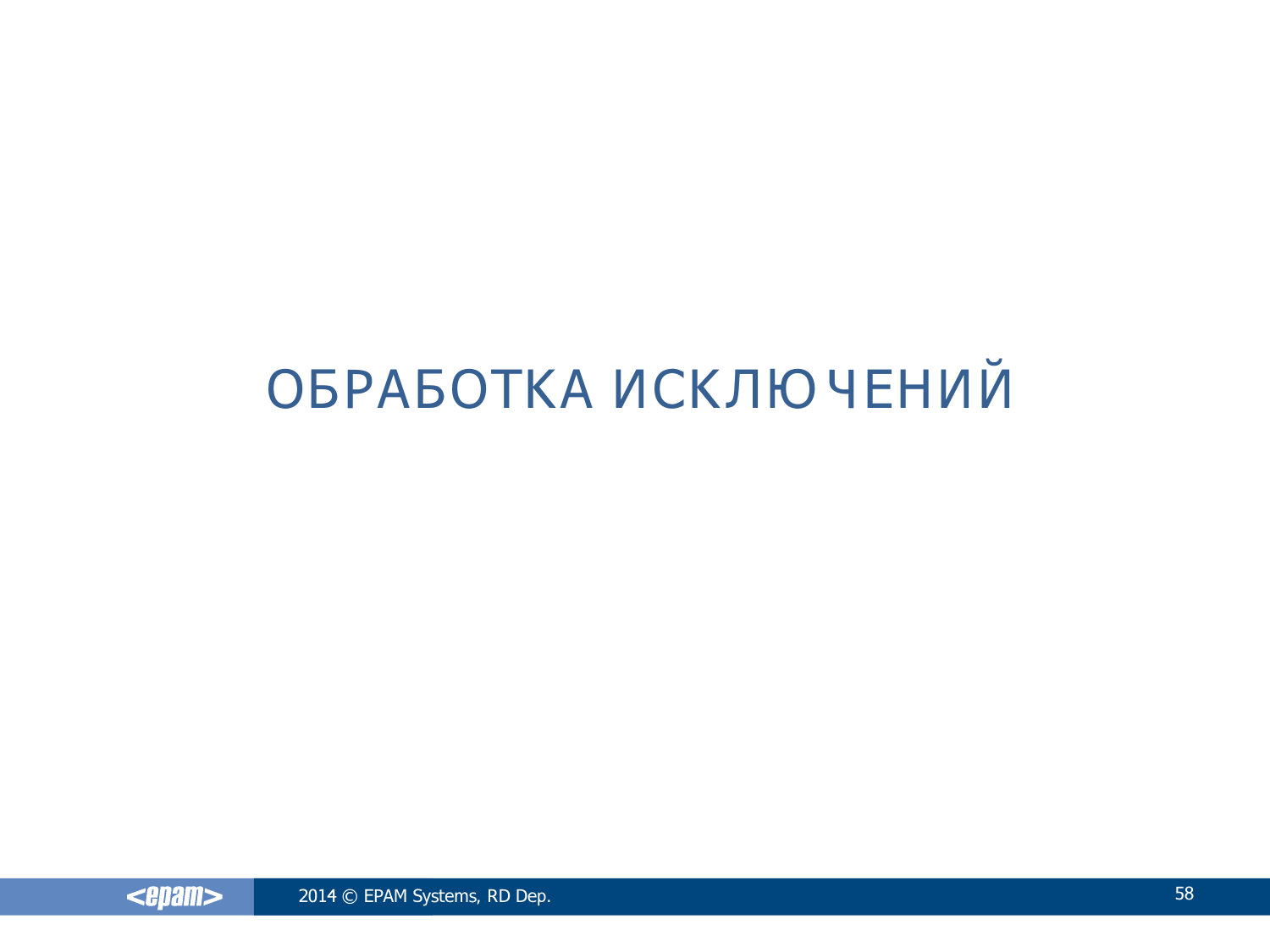

# Обработка исключений
58
2014 © EPAM Systems, RD Dep.